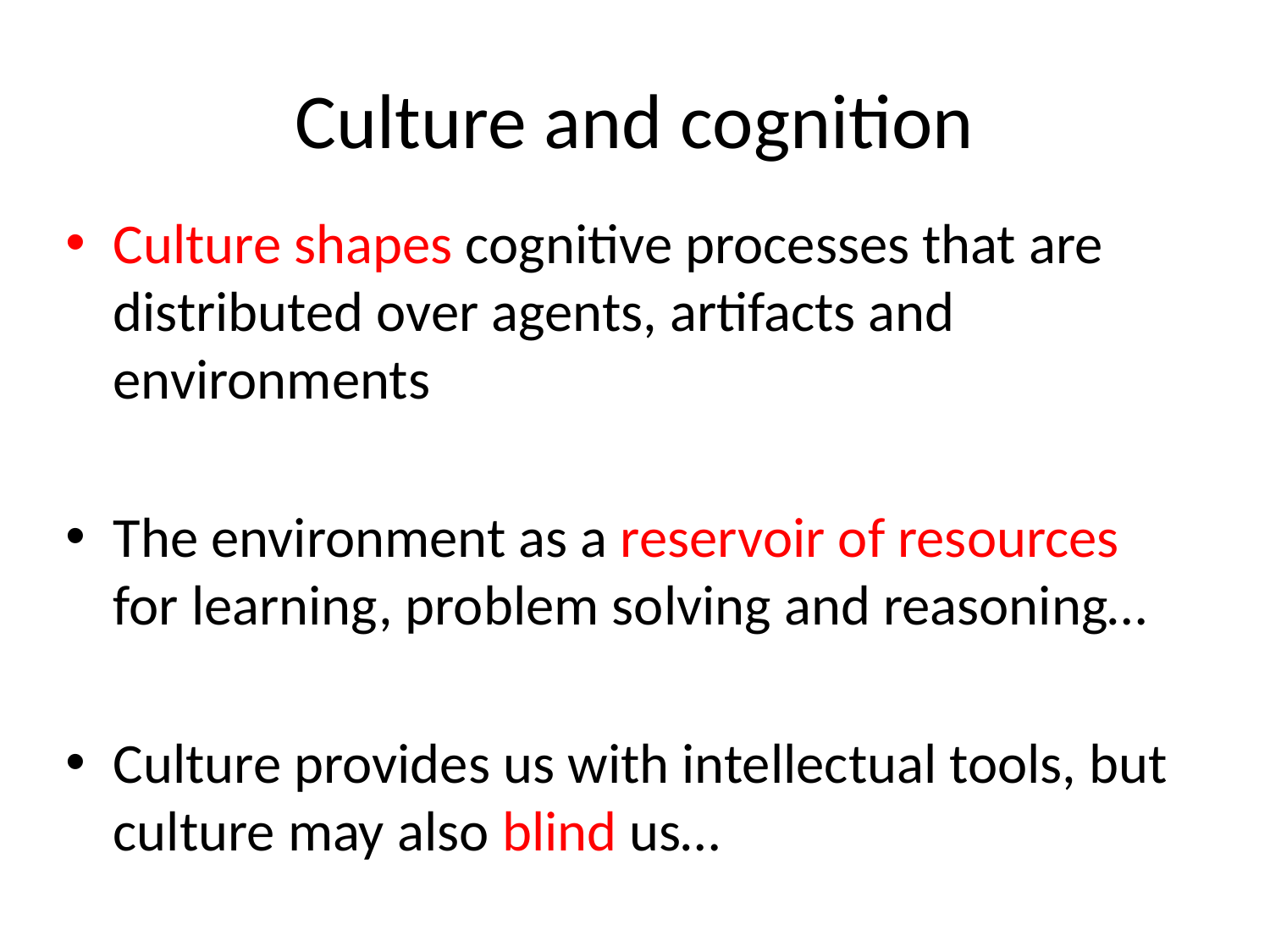

# Culture and cognition
Culture shapes cognitive processes that are distributed over agents, artifacts and environments

The environment as a reservoir of resources for learning, problem solving and reasoning…

Culture provides us with intellectual tools, but culture may also blind us…